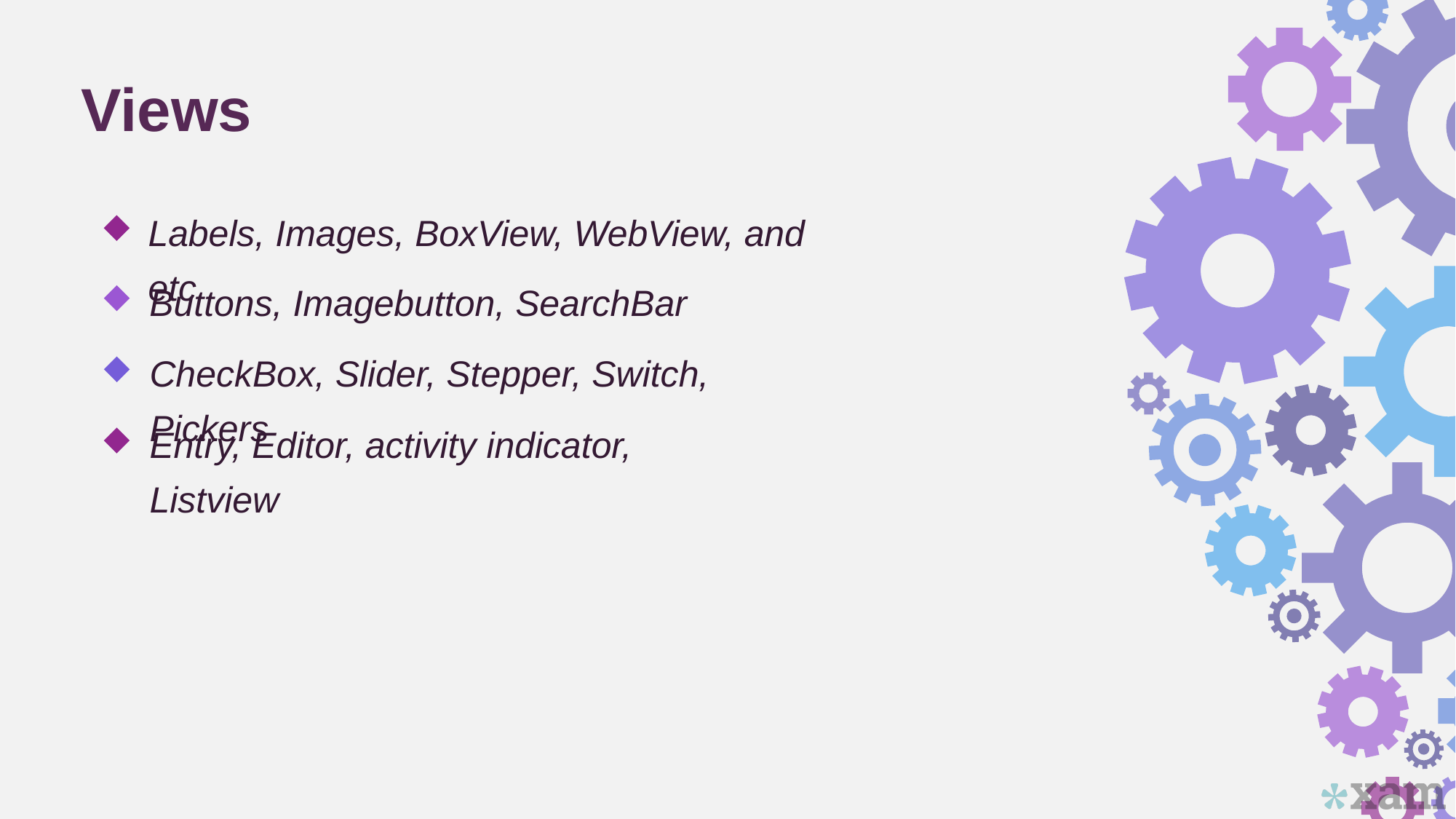

Views
Labels, Images, BoxView, WebView, and etc

Buttons, Imagebutton, SearchBar

CheckBox, Slider, Stepper, Switch, Pickers

Entry, Editor, activity indicator, Listview